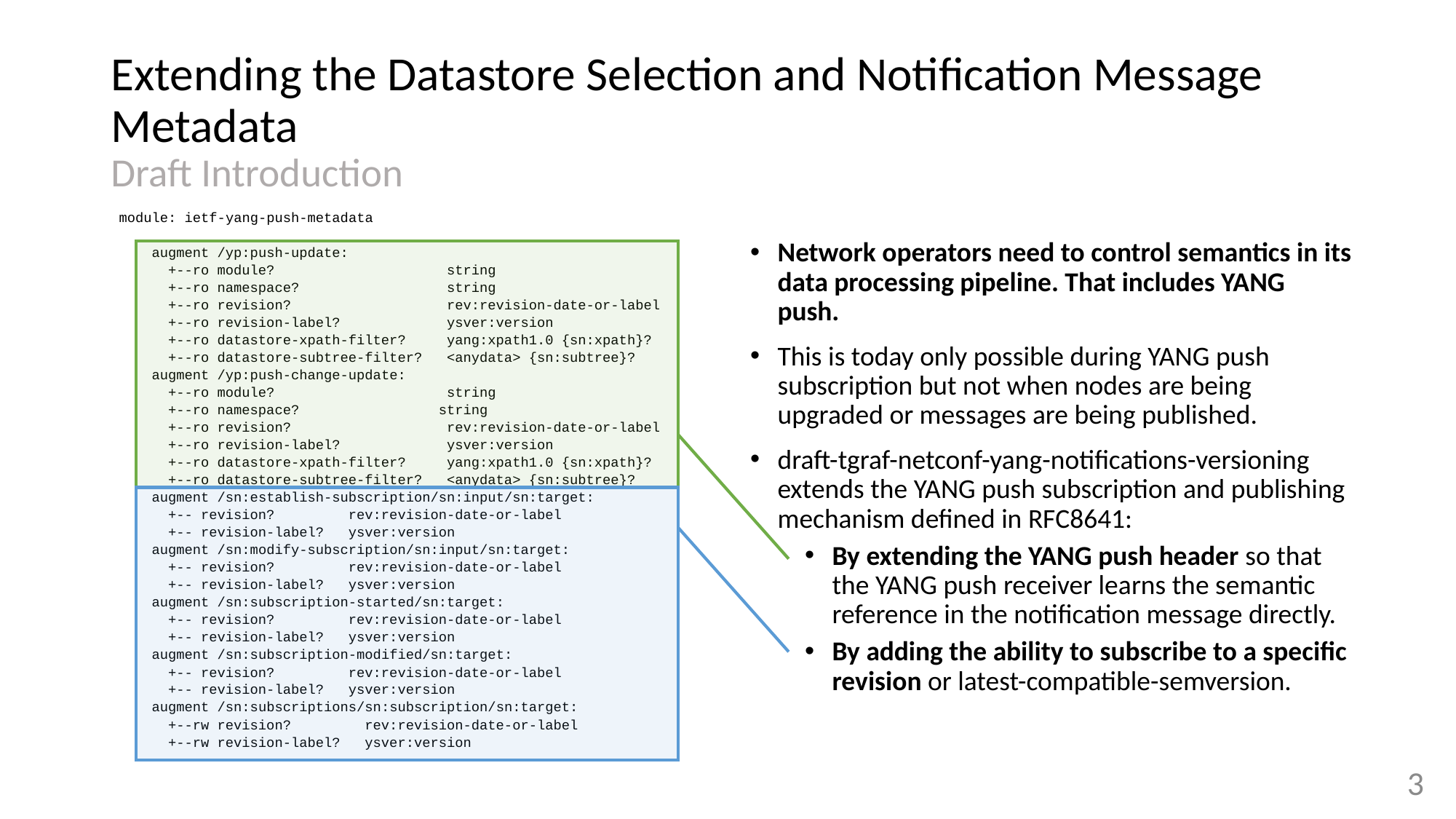

# Extending the Datastore Selection and Notification Message Metadata Draft Introduction
 module: ietf-yang-push-metadata

     augment /yp:push-update:
       +--ro module?                     string
       +--ro namespace?                  string
       +--ro revision?                   rev:revision-date-or-label
       +--ro revision-label?             ysver:version
       +--ro datastore-xpath-filter?     yang:xpath1.0 {sn:xpath}?
       +--ro datastore-subtree-filter?   <anydata> {sn:subtree}?
     augment /yp:push-change-update:
       +--ro module?                     string
       +--ro namespace?                 string
       +--ro revision?                   rev:revision-date-or-label
       +--ro revision-label?             ysver:version
       +--ro datastore-xpath-filter?     yang:xpath1.0 {sn:xpath}?
       +--ro datastore-subtree-filter?   <anydata> {sn:subtree}?
     augment /sn:establish-subscription/sn:input/sn:target:
       +-- revision?         rev:revision-date-or-label
       +-- revision-label?   ysver:version
     augment /sn:modify-subscription/sn:input/sn:target:
       +-- revision?         rev:revision-date-or-label
       +-- revision-label?   ysver:version
     augment /sn:subscription-started/sn:target:
       +-- revision?         rev:revision-date-or-label
       +-- revision-label?   ysver:version
     augment /sn:subscription-modified/sn:target:
       +-- revision?         rev:revision-date-or-label
       +-- revision-label?   ysver:version
     augment /sn:subscriptions/sn:subscription/sn:target:
       +--rw revision?         rev:revision-date-or-label
       +--rw revision-label?   ysver:version
Network operators need to control semantics in its data processing pipeline. That includes YANG push.
This is today only possible during YANG push subscription but not when nodes are being upgraded or messages are being published.
draft-tgraf-netconf-yang-notifications-versioning extends the YANG push subscription and publishing mechanism defined in RFC8641:
By extending the YANG push header so that the YANG push receiver learns the semantic reference in the notification message directly.
By adding the ability to subscribe to a specific revision or latest-compatible-semversion.

3